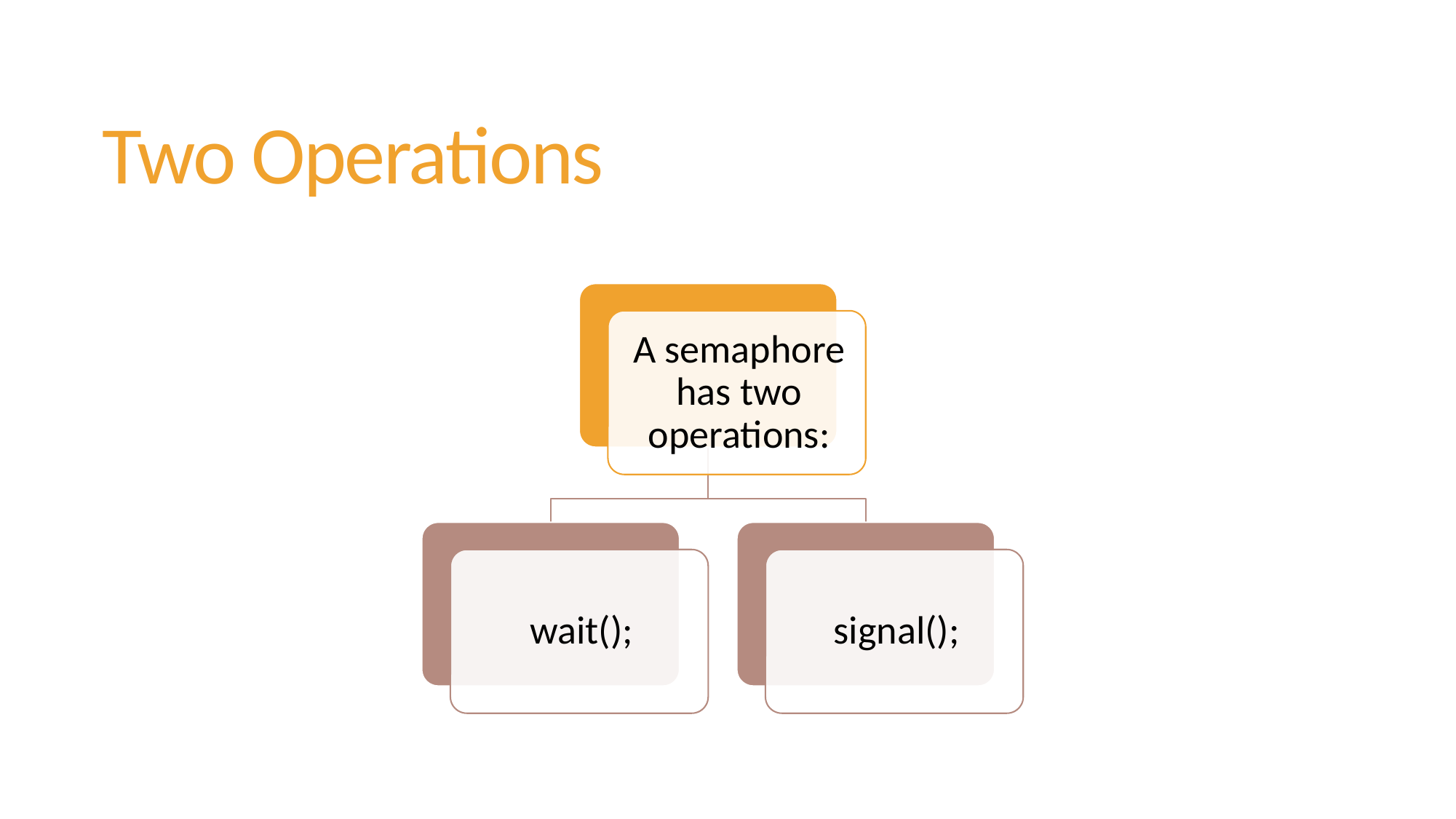

# Two Operations
A semaphore has two operations:
wait();
signal();